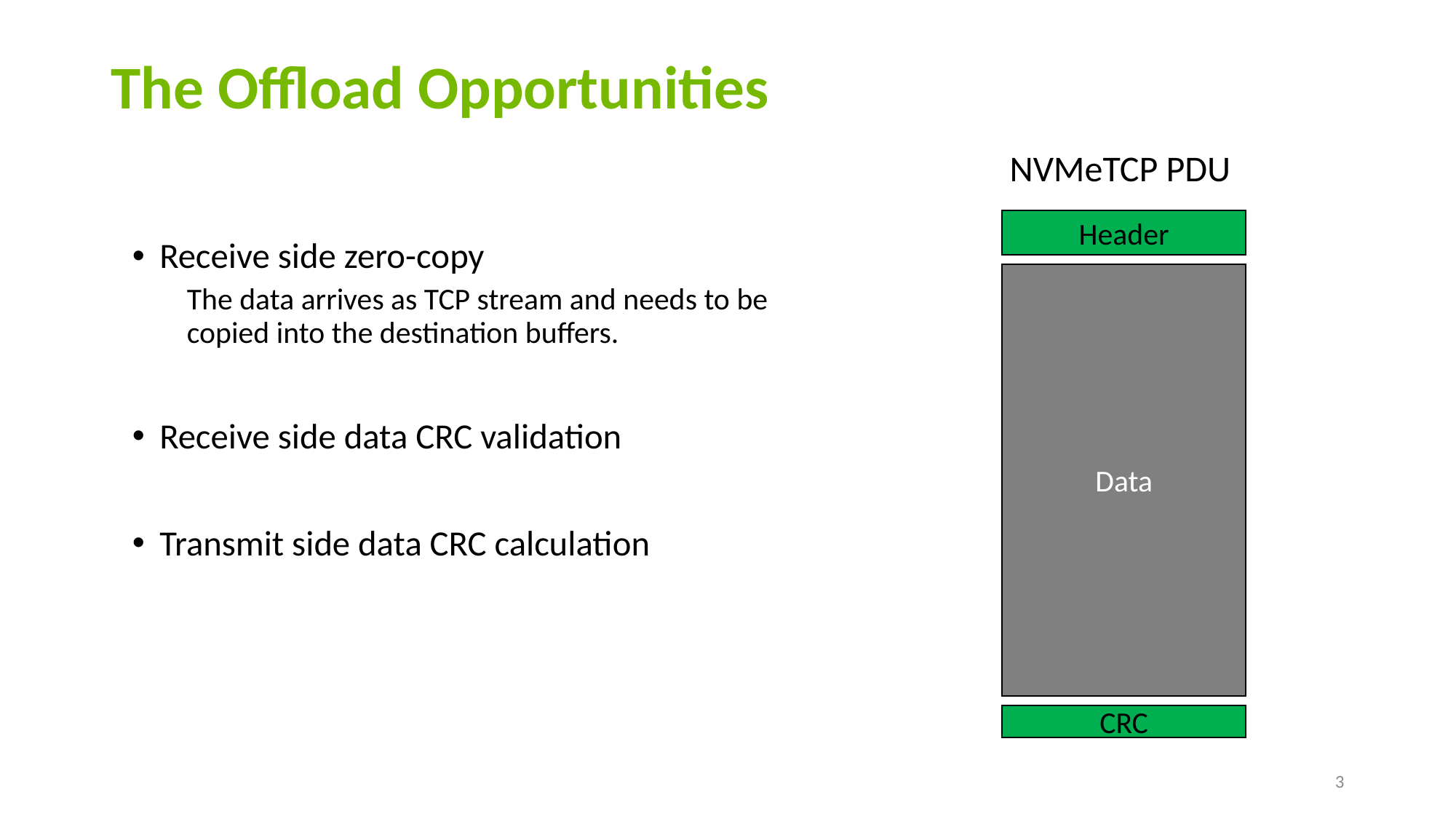

# The Offload Opportunities
NVMeTCP PDU
Header
Receive side zero-copy
The data arrives as TCP stream and needs to be copied into the destination buffers.

Receive side data CRC validation

Transmit side data CRC calculation

Data
CRC
3